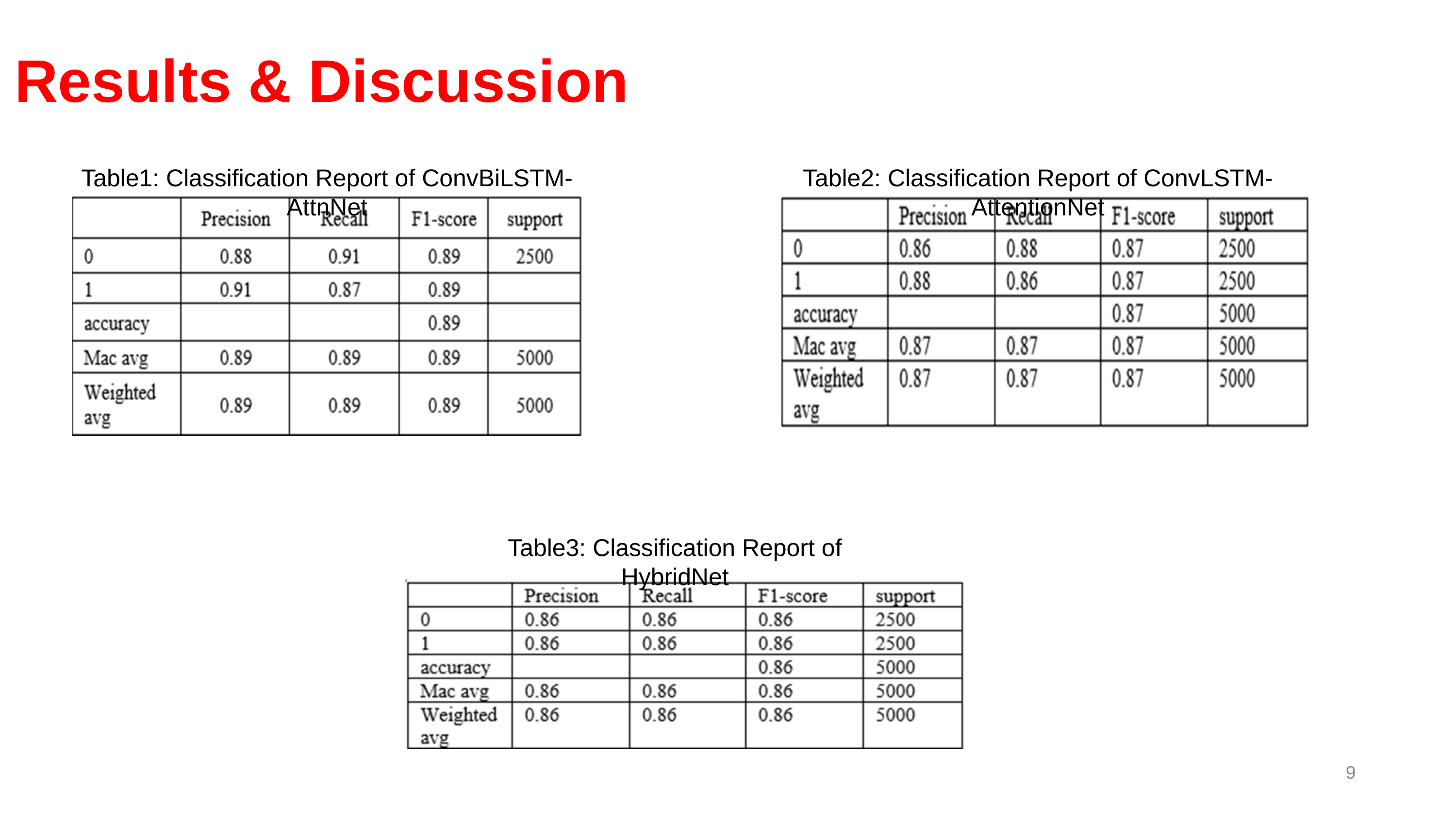

Results & Discussion

Table1: Classification Report of ConvBiLSTM-AttnNet
Table2: Classification Report of ConvLSTM-AttentionNet

Table3: Classification Report of HybridNet

9